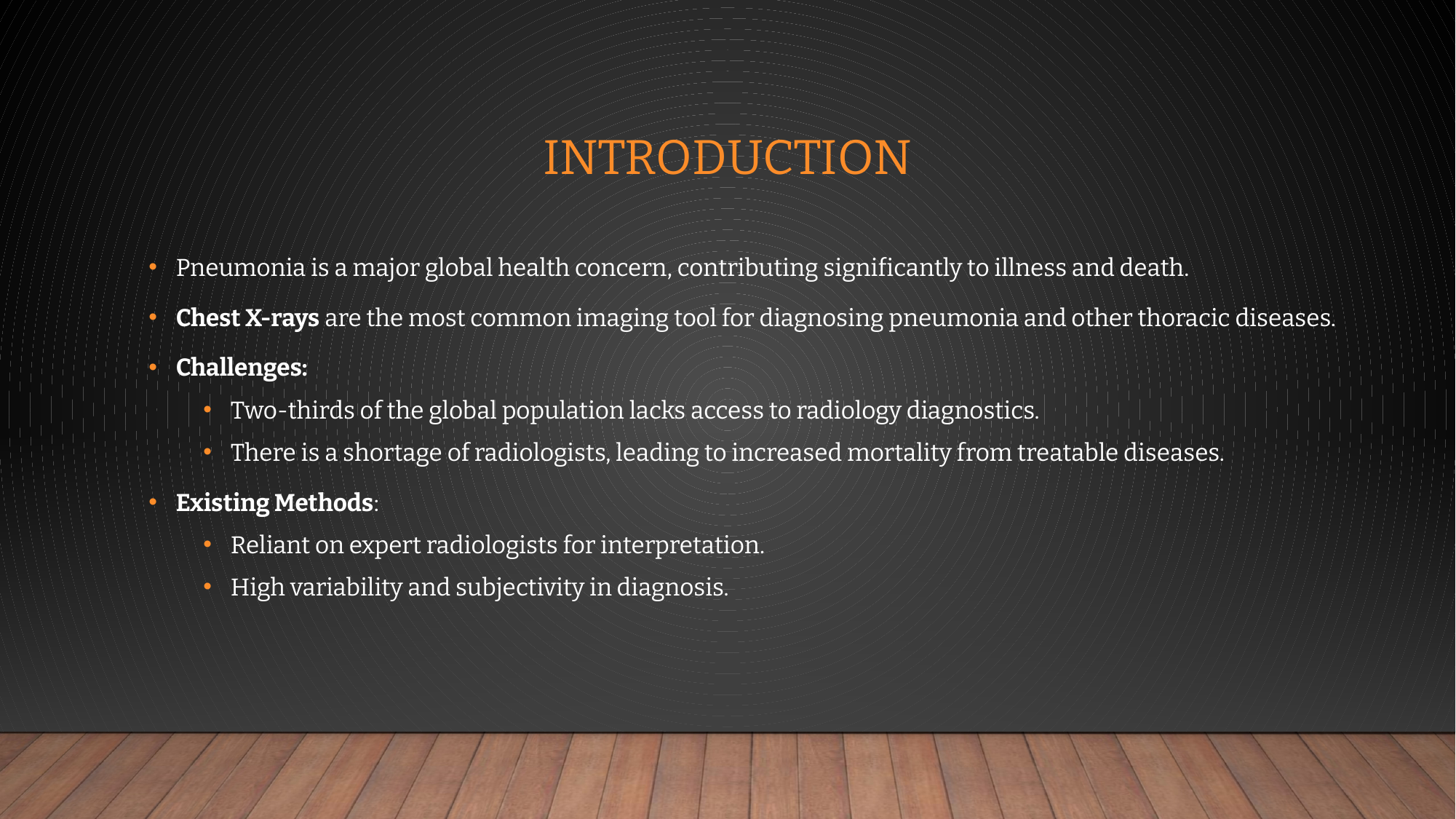

# introduction
Pneumonia is a major global health concern, contributing significantly to illness and death.
Chest X-rays are the most common imaging tool for diagnosing pneumonia and other thoracic diseases.
Challenges:
Two-thirds of the global population lacks access to radiology diagnostics.
There is a shortage of radiologists, leading to increased mortality from treatable diseases.
Existing Methods:
Reliant on expert radiologists for interpretation.
High variability and subjectivity in diagnosis.